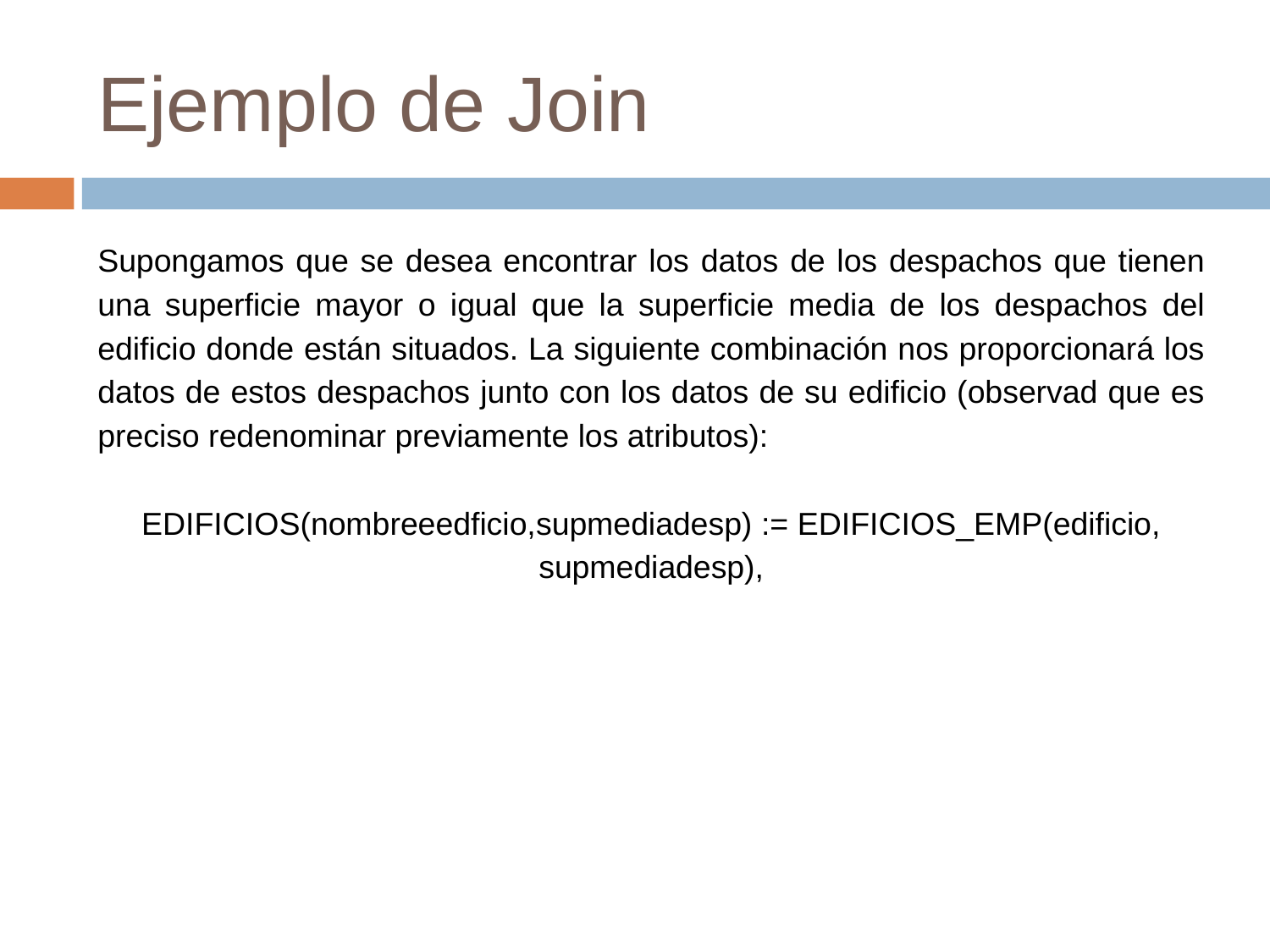

# Ejemplo de Join
Supongamos que se desea encontrar los datos de los despachos que tienen una superficie mayor o igual que la superficie media de los despachos del edificio donde están situados. La siguiente combinación nos proporcionará los datos de estos despachos junto con los datos de su edificio (observad que es preciso redenominar previamente los atributos):

EDIFICIOS(nombreeedficio,supmediadesp) := EDIFICIOS_EMP(edificio, supmediadesp),